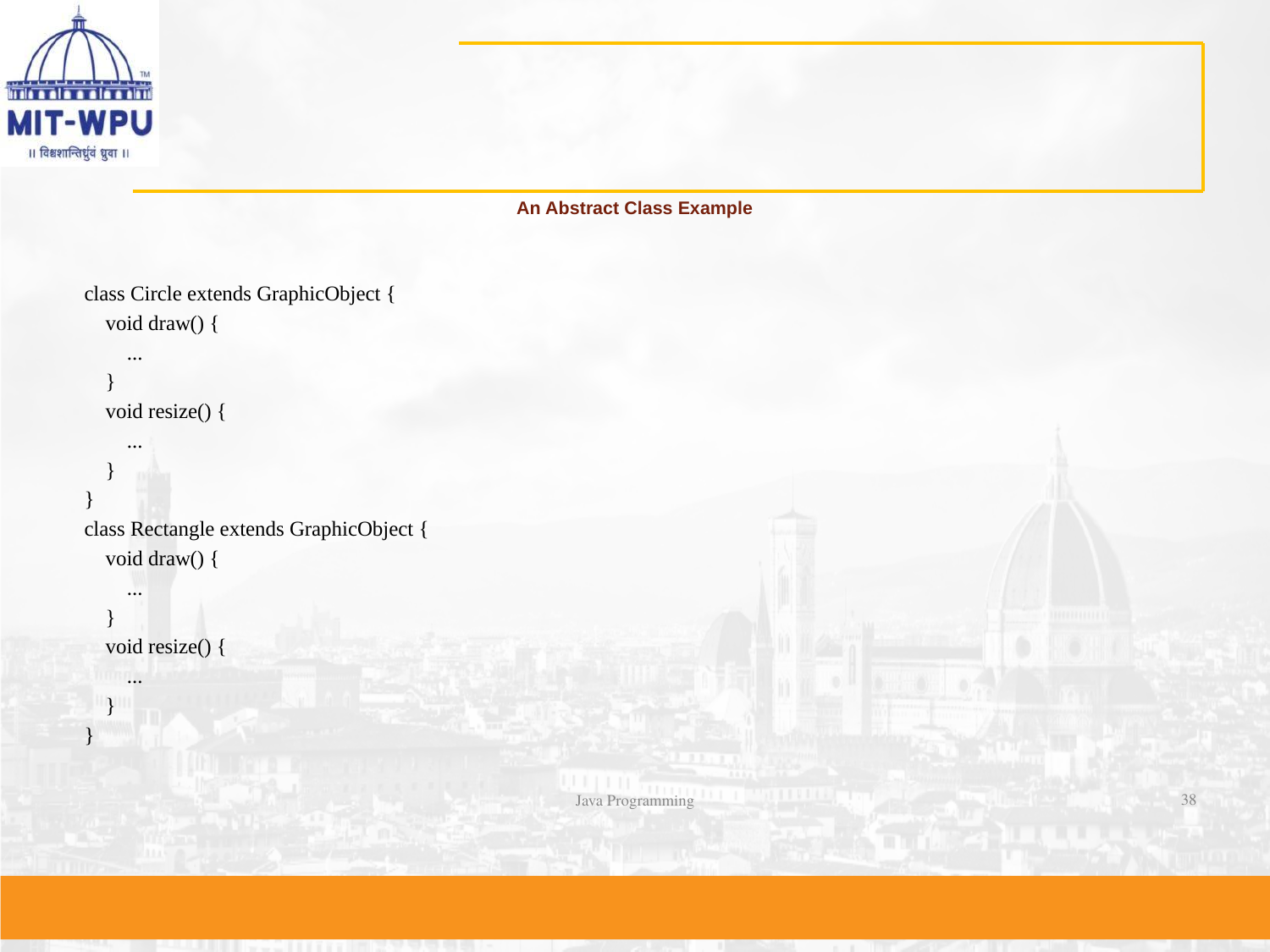

# An Abstract Class Example
class Circle extends GraphicObject {
    void draw() {
        ...
    }
    void resize() {
        ...
    }
}
class Rectangle extends GraphicObject {
    void draw() {
        ...
    }
    void resize() {
        ...
    }
}
Java Programming
38